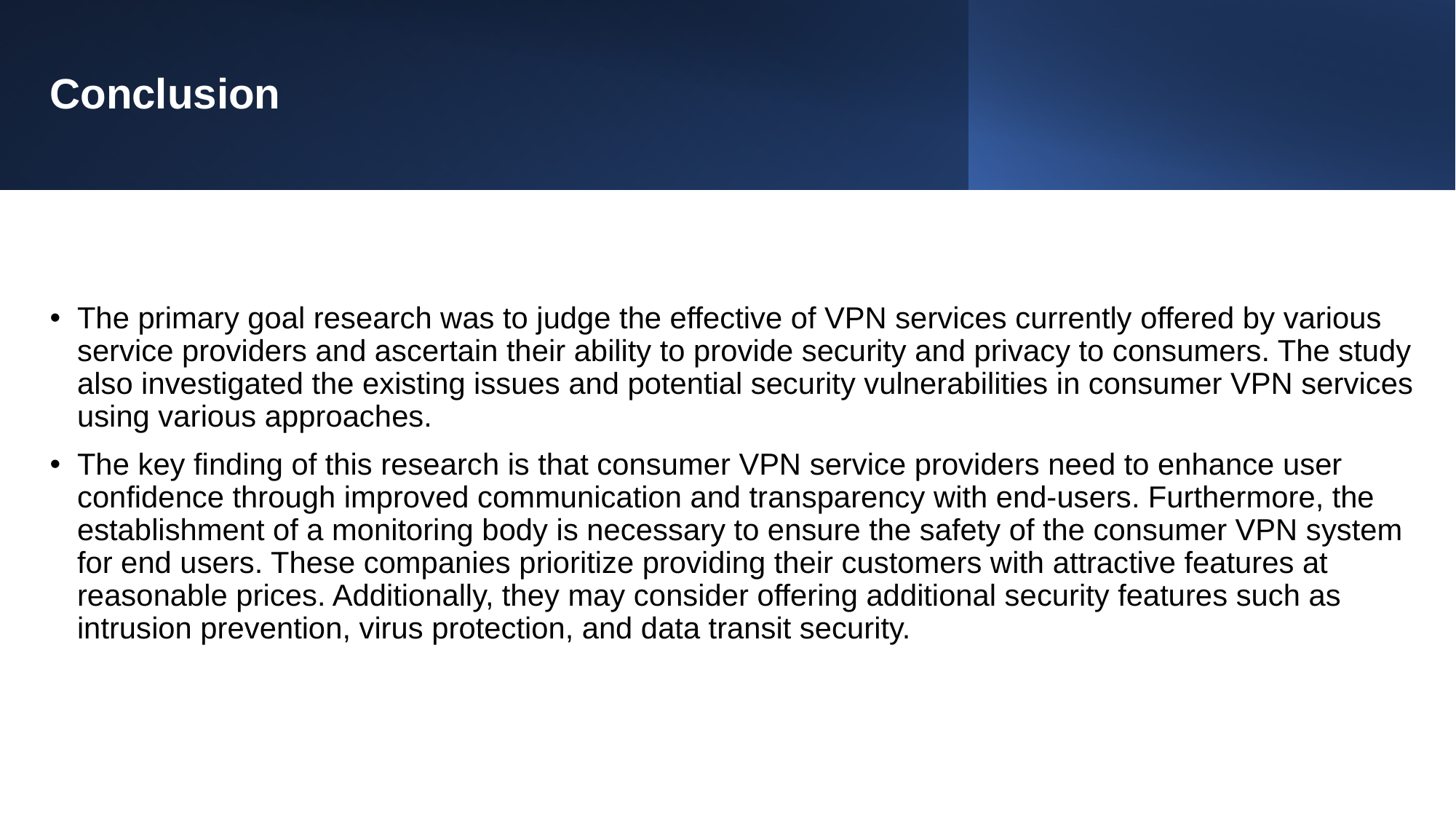

# Conclusion
The primary goal research was to judge the effective of VPN services currently offered by various service providers and ascertain their ability to provide security and privacy to consumers. The study also investigated the existing issues and potential security vulnerabilities in consumer VPN services using various approaches.
The key finding of this research is that consumer VPN service providers need to enhance user confidence through improved communication and transparency with end-users. Furthermore, the establishment of a monitoring body is necessary to ensure the safety of the consumer VPN system for end users. These companies prioritize providing their customers with attractive features at reasonable prices. Additionally, they may consider offering additional security features such as intrusion prevention, virus protection, and data transit security.
13